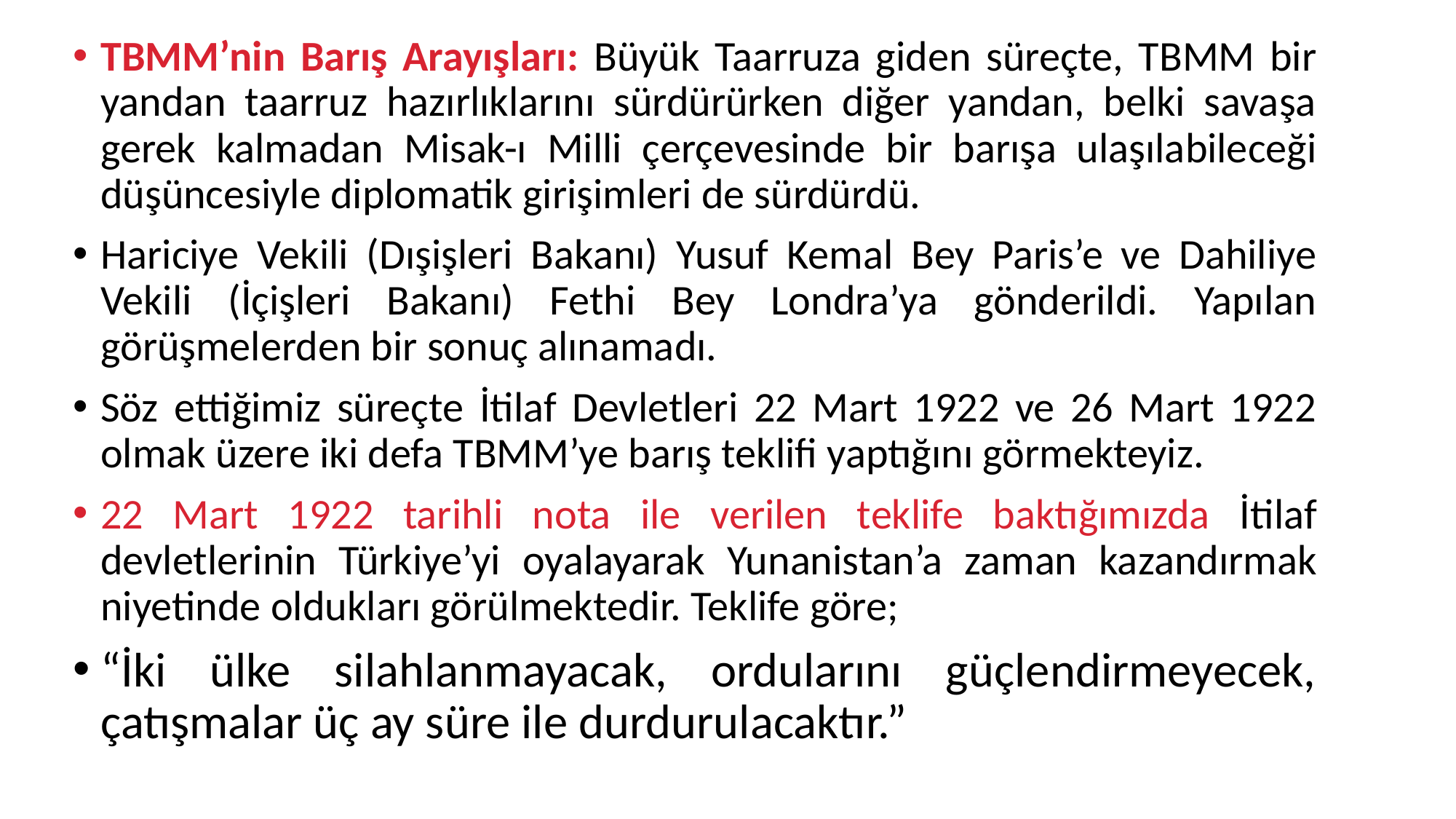

TBMM’nin Barış Arayışları: Büyük Taarruza giden süreçte, TBMM bir yandan taarruz hazırlıklarını sürdürürken diğer yandan, belki savaşa gerek kalmadan Misak-ı Milli çerçevesinde bir barışa ulaşılabileceği düşüncesiyle diplomatik girişimleri de sürdürdü.
Hariciye Vekili (Dışişleri Bakanı) Yusuf Kemal Bey Paris’e ve Dahiliye Vekili (İçişleri Bakanı) Fethi Bey Londra’ya gönderildi. Yapılan görüşmelerden bir sonuç alınamadı.
Söz ettiğimiz süreçte İtilaf Devletleri 22 Mart 1922 ve 26 Mart 1922 olmak üzere iki defa TBMM’ye barış teklifi yaptığını görmekteyiz.
22 Mart 1922 tarihli nota ile verilen teklife baktığımızda İtilaf devletlerinin Türkiye’yi oyalayarak Yunanistan’a zaman kazandırmak niyetinde oldukları görülmektedir. Teklife göre;
“İki ülke silahlanmayacak, ordularını güçlendirmeyecek, çatışmalar üç ay süre ile durdurulacaktır.”